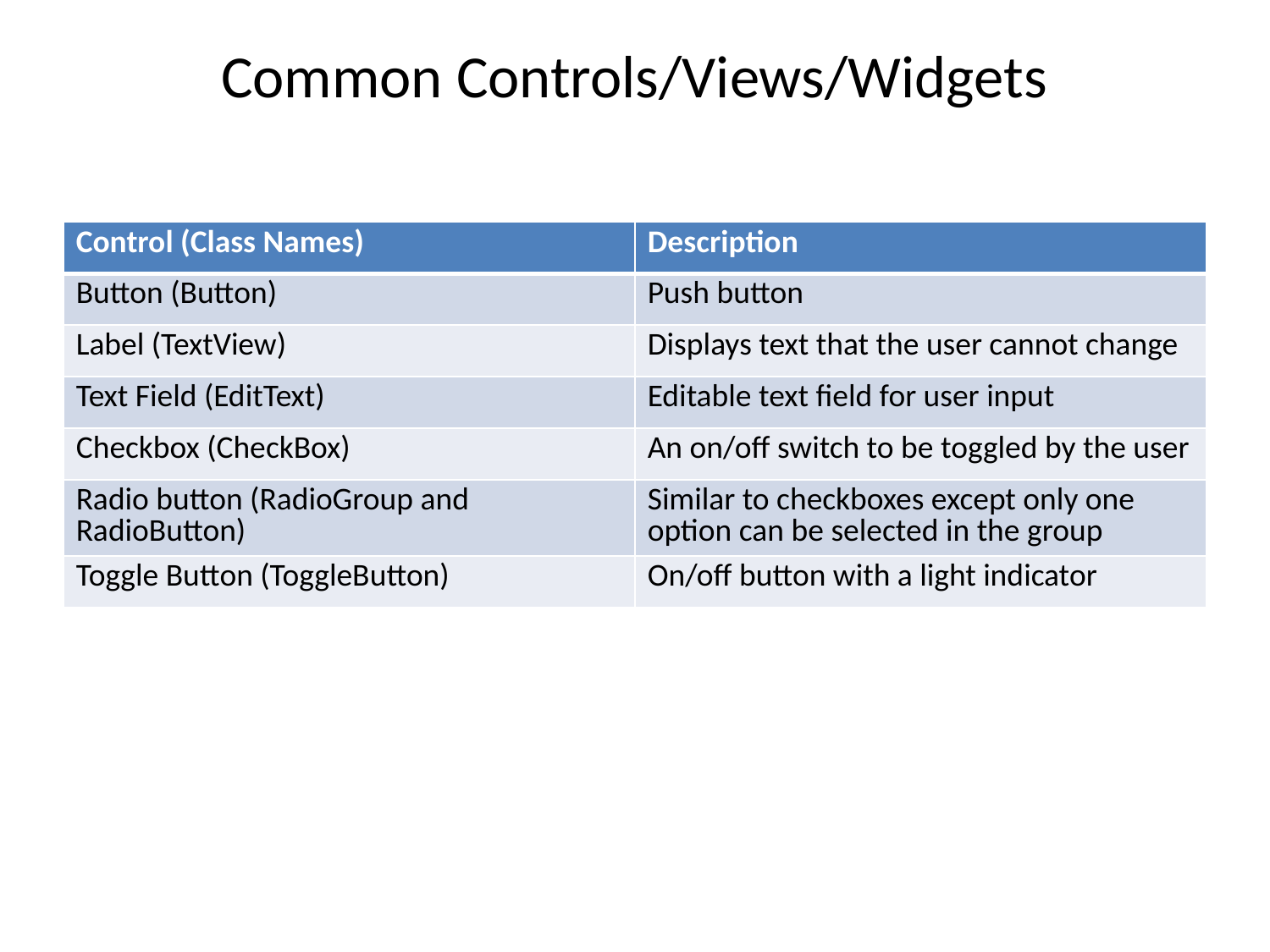

# Common Controls/Views/Widgets
| Control (Class Names) | Description |
| --- | --- |
| Button (Button) | Push button |
| Label (TextView) | Displays text that the user cannot change |
| Text Field (EditText) | Editable text field for user input |
| Checkbox (CheckBox) | An on/off switch to be toggled by the user |
| Radio button (RadioGroup and RadioButton) | Similar to checkboxes except only one option can be selected in the group |
| Toggle Button (ToggleButton) | On/off button with a light indicator |